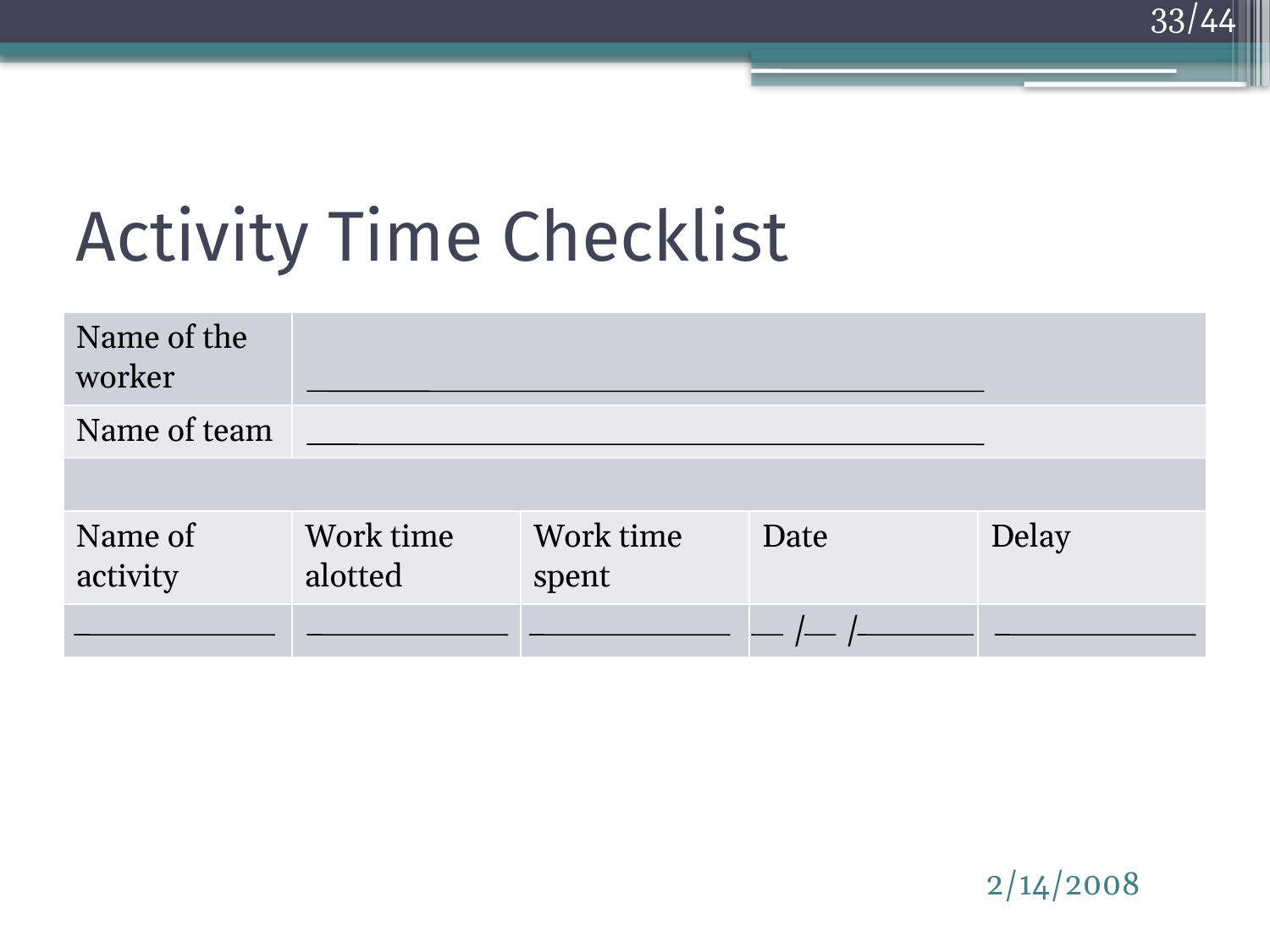

# Activity Time Checklist
| Name of the worker |  |  |  |  |
| --- | --- | --- | --- | --- |
| Name of team |  |  |  |  |
|  |  |  |  |  |
| Name of activity | Work time alotted | Work time spent | Date | Delay |
|  |  |  | / / |  |